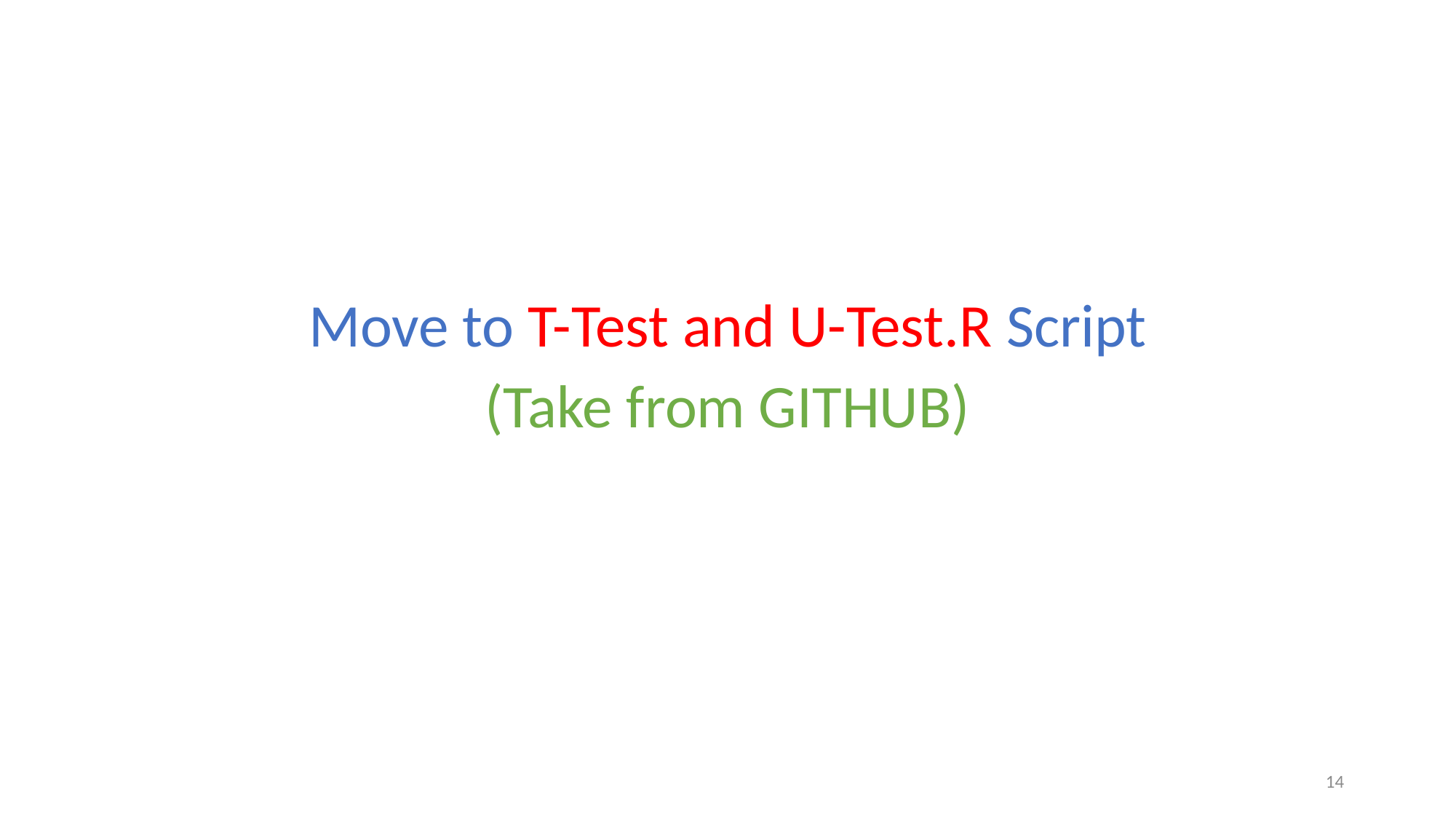

Move to T-Test and U-Test.R Script
(Take from GITHUB)
14